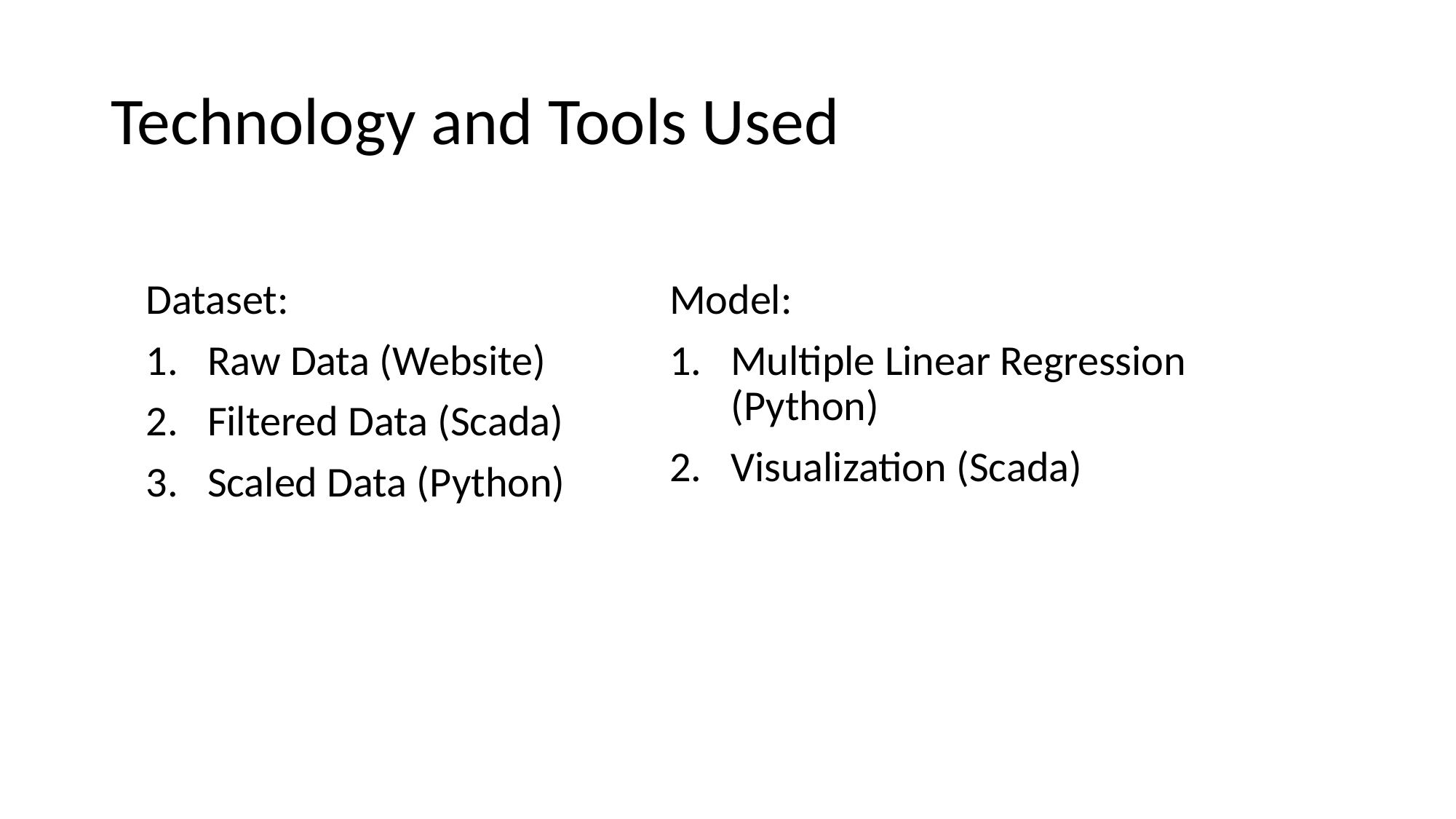

# Technology and Tools Used
Model:
Multiple Linear Regression (Python)
Visualization (Scada)
Dataset:
Raw Data (Website)
Filtered Data (Scada)
Scaled Data (Python)